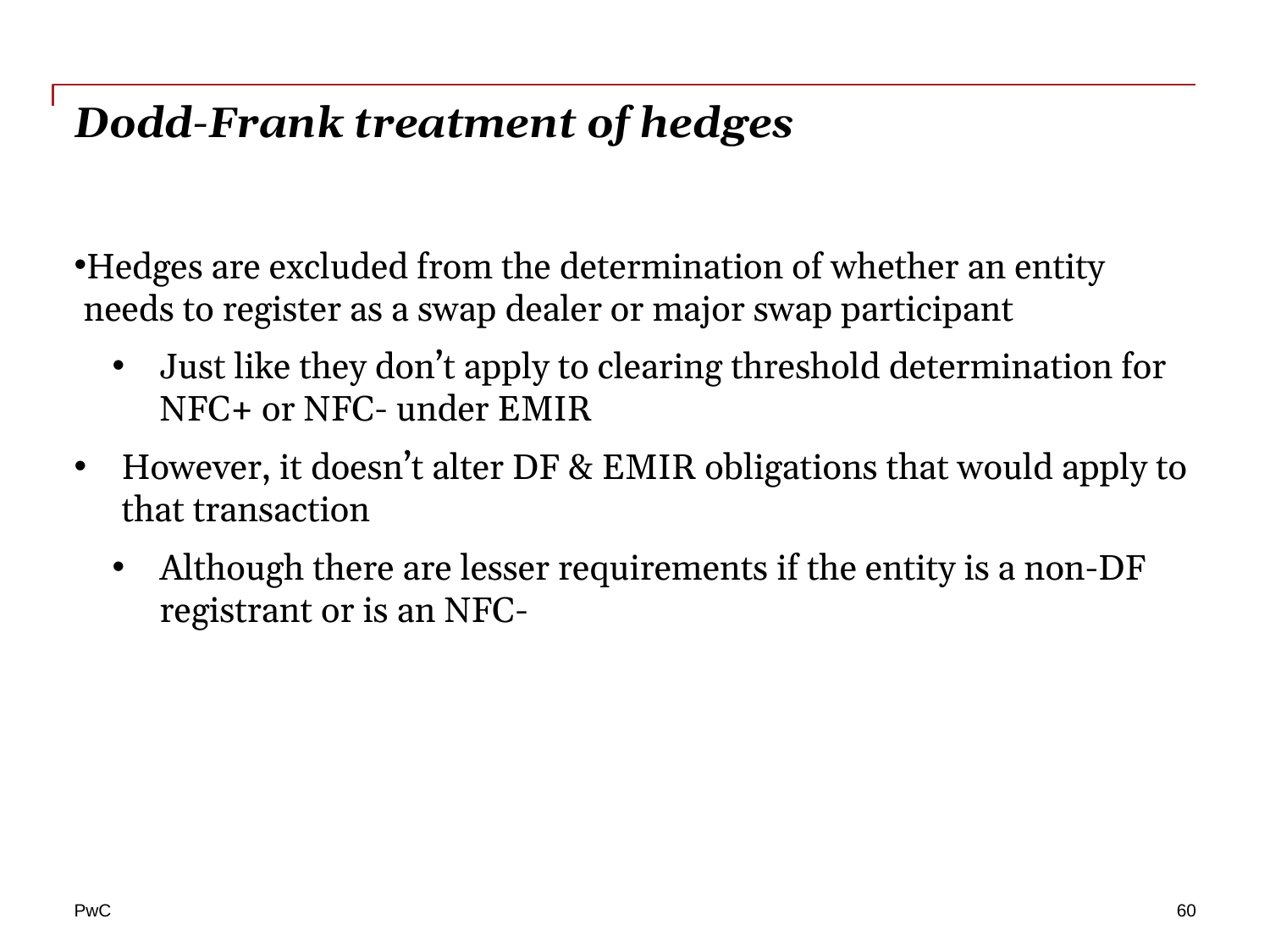

# Dodd-Frank treatment of hedges
Hedges are excluded from the determination of whether an entity needs to register as a swap dealer or major swap participant
Just like they don’t apply to clearing threshold determination for NFC+ or NFC- under EMIR
However, it doesn’t alter DF & EMIR obligations that would apply to that transaction
Although there are lesser requirements if the entity is a non-DF registrant or is an NFC-

60